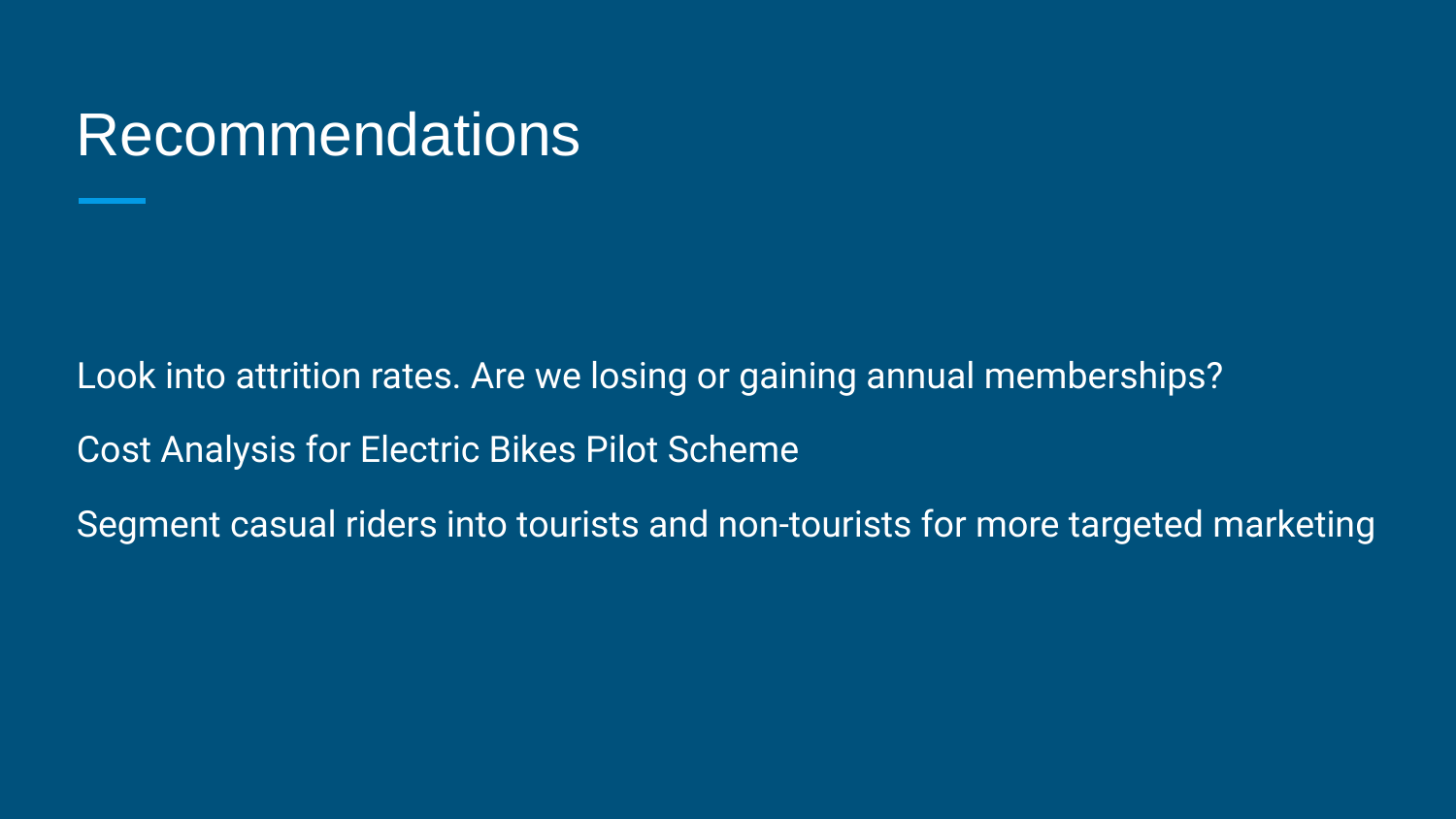

# Recommendations
Look into attrition rates. Are we losing or gaining annual memberships?
Cost Analysis for Electric Bikes Pilot Scheme
Segment casual riders into tourists and non-tourists for more targeted marketing